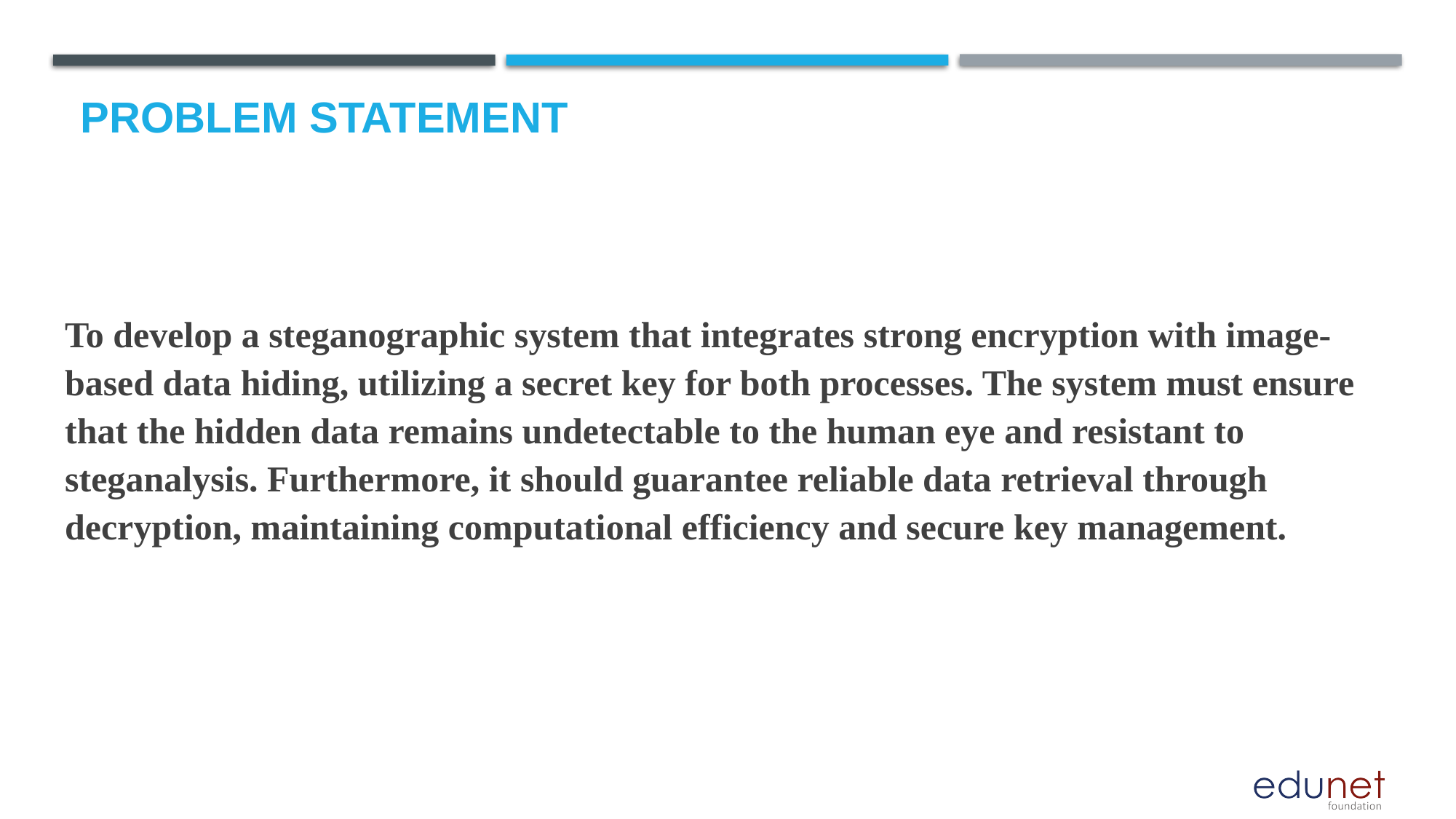

# Problem Statement
To develop a steganographic system that integrates strong encryption with image-based data hiding, utilizing a secret key for both processes. The system must ensure that the hidden data remains undetectable to the human eye and resistant to steganalysis. Furthermore, it should guarantee reliable data retrieval through decryption, maintaining computational efficiency and secure key management.